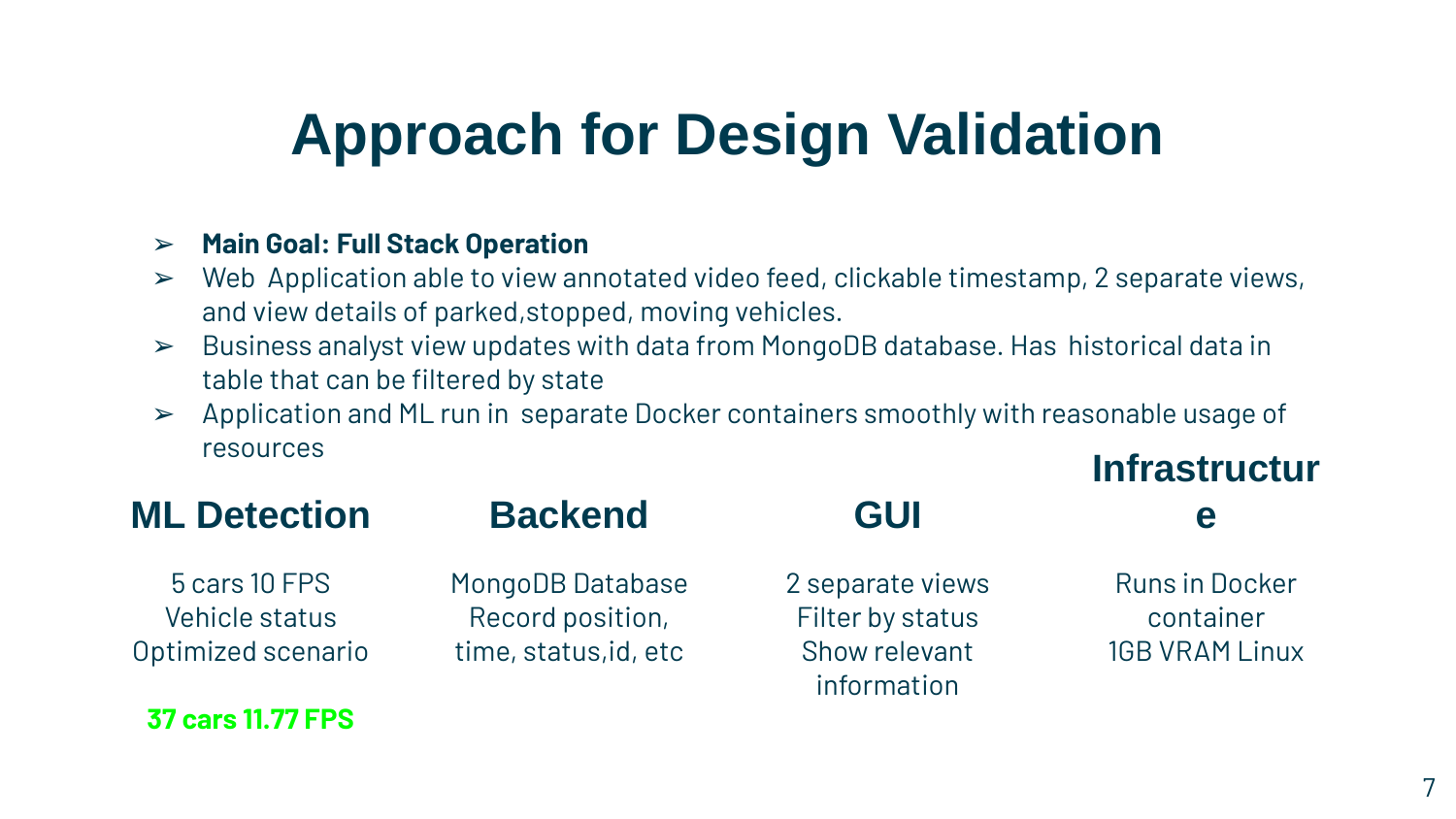

# Approach for Design Validation

Main Goal: Full Stack Operation
Web  Application able to view annotated video feed, clickable timestamp, 2 separate views, and view details of parked,stopped, moving vehicles.
Business analyst view updates with data from MongoDB database. Has  historical data in table that can be filtered by state
Application and ML run in  separate Docker containers smoothly with reasonable usage of resources

ML Detection
Backend
GUI
Infrastructure
5 cars 10 FPS
Vehicle status
Optimized scenario

37 cars 11.77 FPS
2 separate views
Filter by status
Show relevant information
Runs in Docker container
1GB VRAM Linux
MongoDB Database
Record position, time, status,id, etc
7